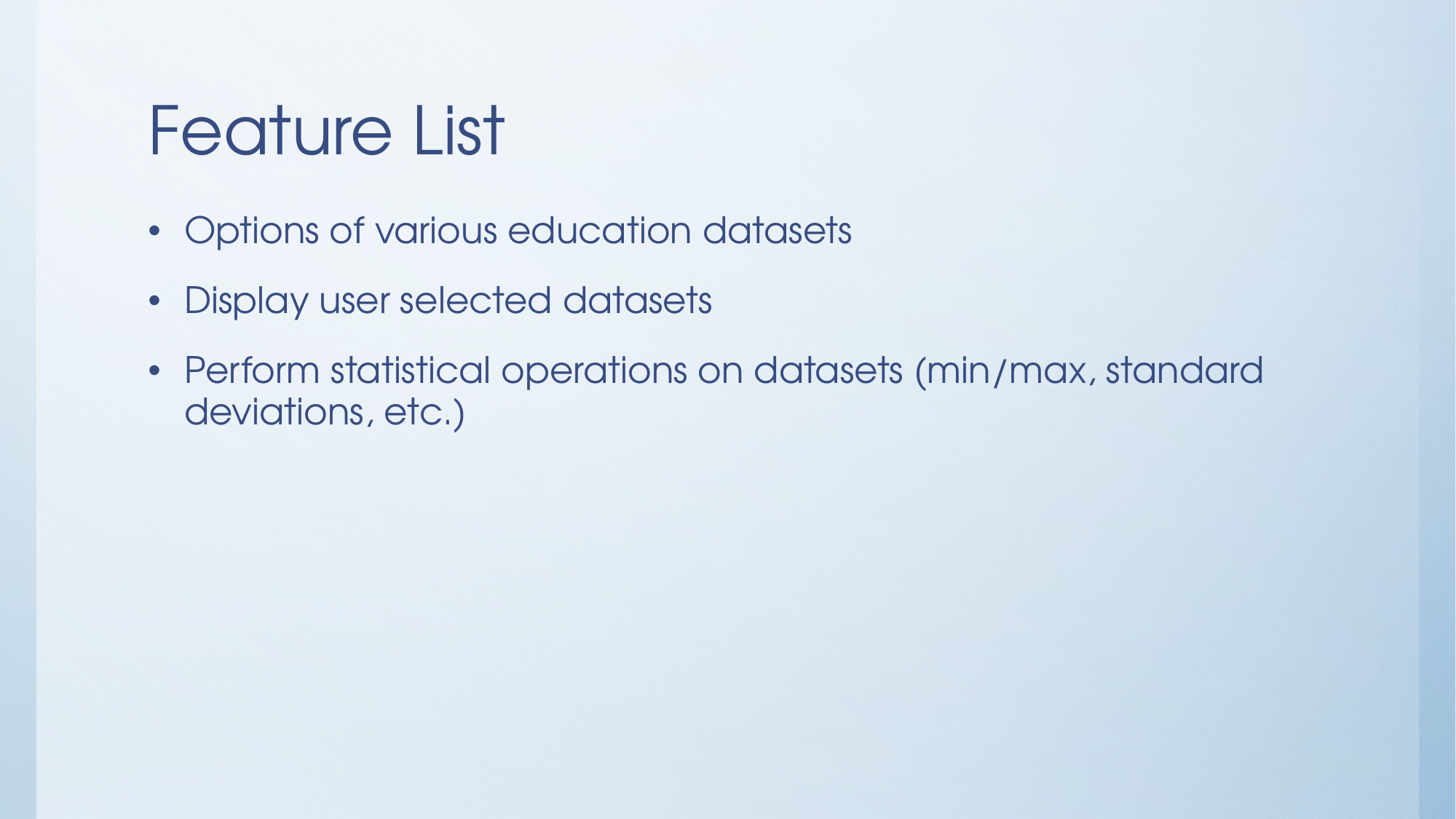

# Feature List
Options of various education datasets
Display user selected datasets
Perform statistical operations on datasets (min/max, standard deviations, etc.)